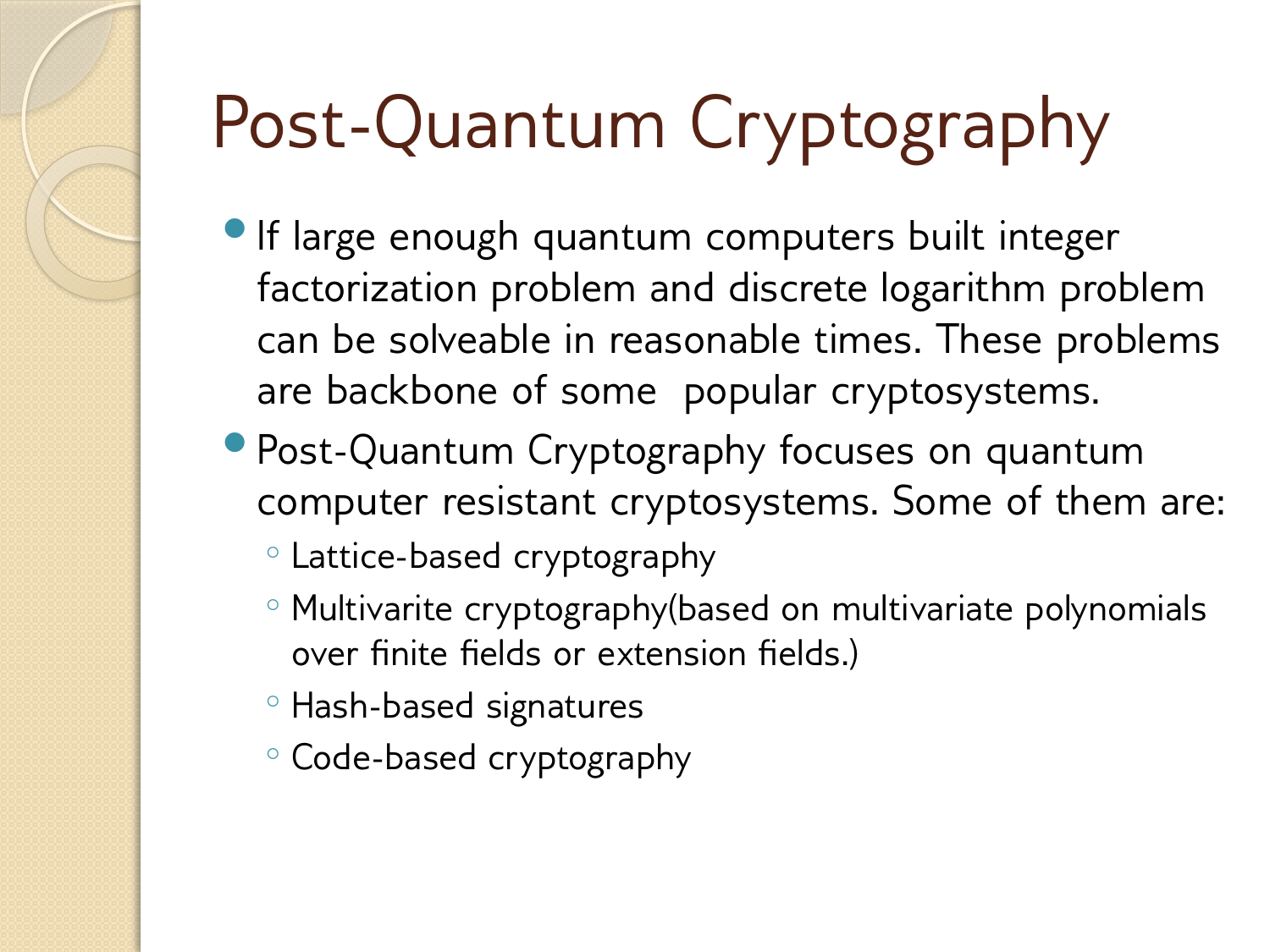

# Post-Quantum Cryptography
If large enough quantum computers built integer factorization problem and discrete logarithm problem can be solveable in reasonable times. These problems are backbone of some  popular cryptosystems.
Post-Quantum Cryptography focuses on quantum computer resistant cryptosystems. Some of them are:
Lattice-based cryptography
Multivarite cryptography(based on multivariate polynomials over finite fields or extension fields.)
Hash-based signatures
Code-based cryptography